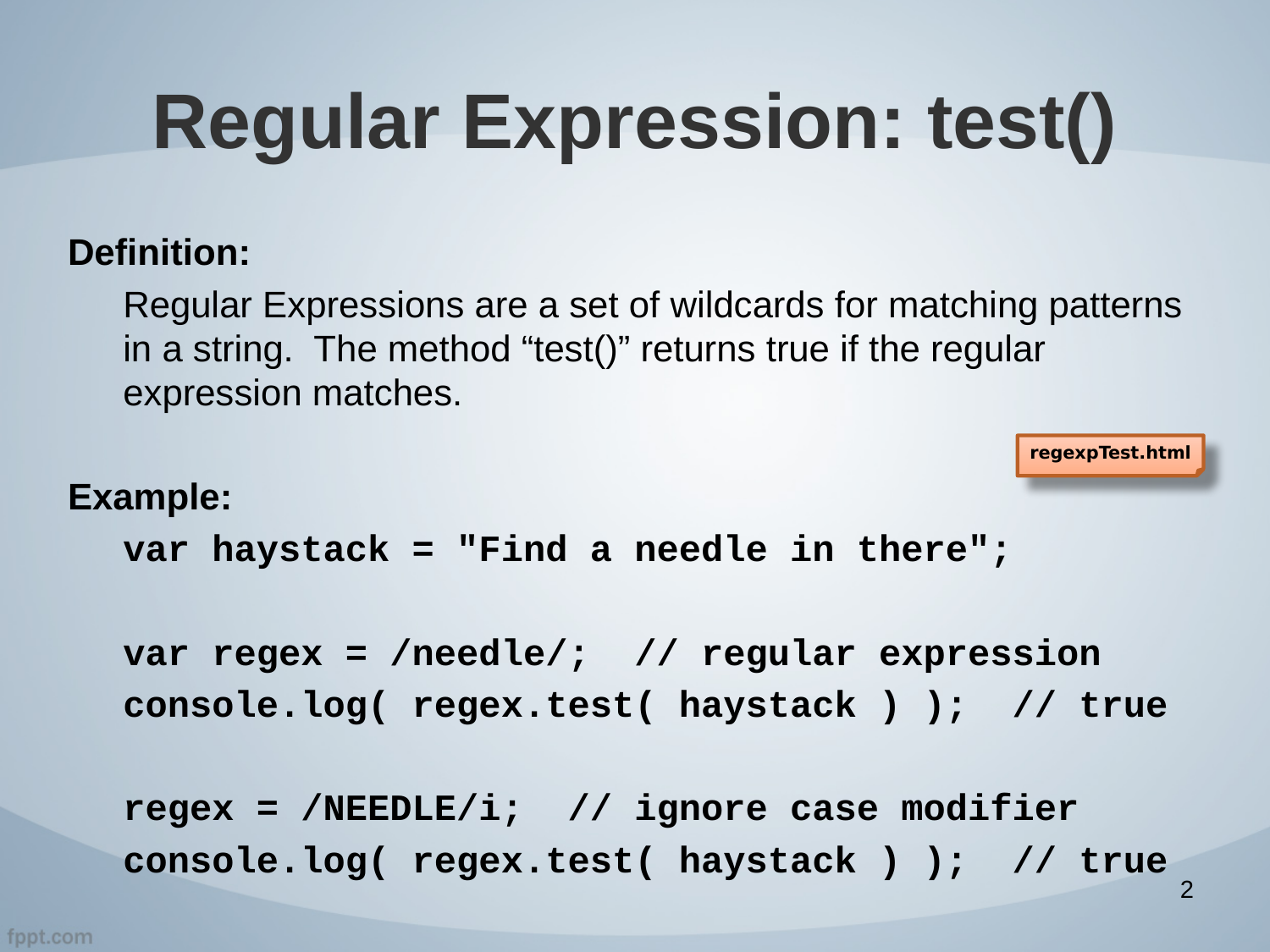

# Regular Expression: test()
Definition:
Regular Expressions are a set of wildcards for matching patterns in a string.  The method “test()” returns true if the regular expression matches.

Example:
var haystack = "Find a needle in there";

var regex = /needle/;  // regular expression
console.log( regex.test( haystack ) );  // true

regex = /NEEDLE/i;  // ignore case modifier
console.log( regex.test( haystack ) );  // true
regexpTest.html
2